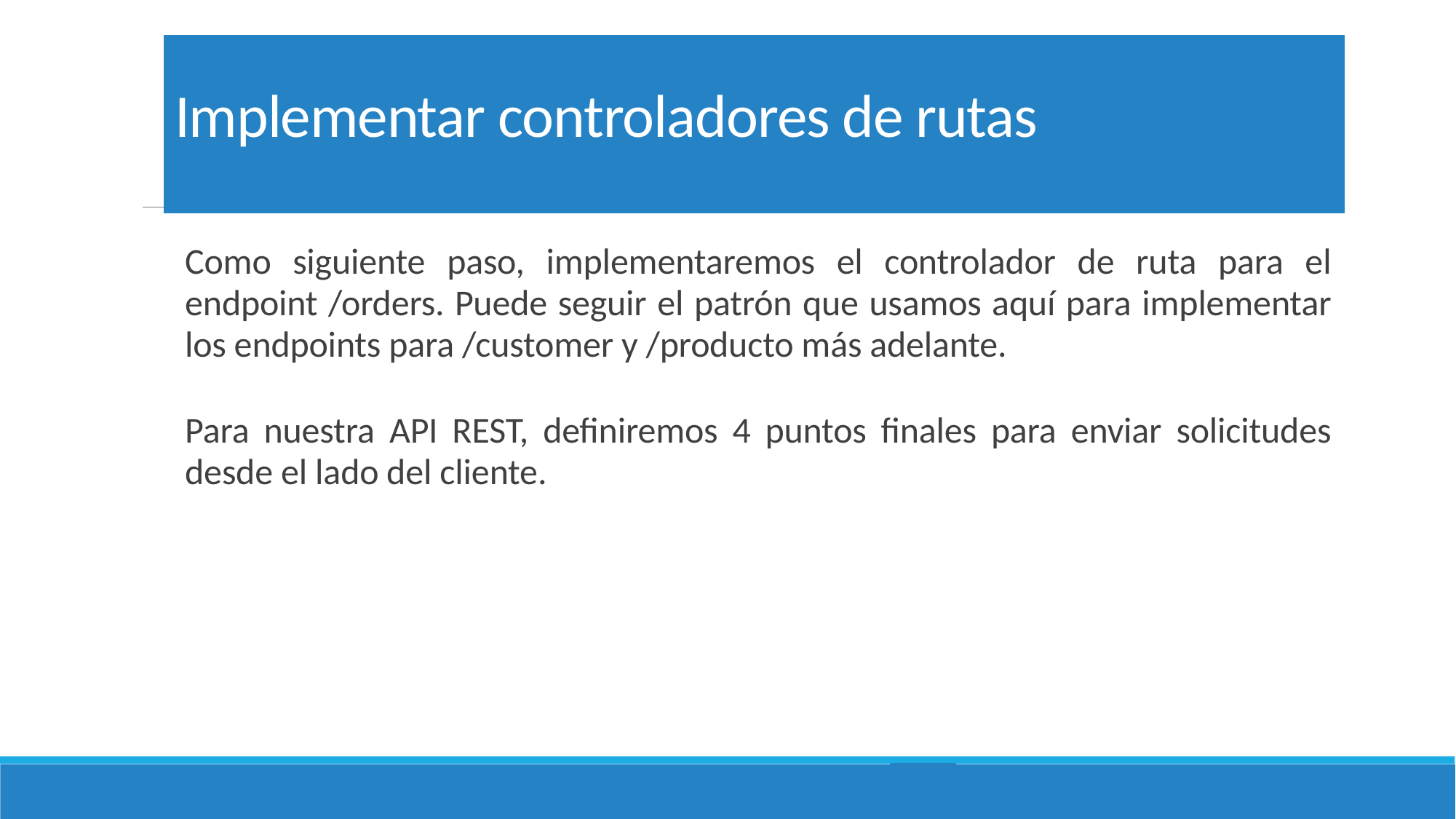

# Implementar controladores de rutas
Como siguiente paso, implementaremos el controlador de ruta para el endpoint /orders. Puede seguir el patrón que usamos aquí para implementar los endpoints para /customer y /producto más adelante.

Para nuestra API REST, definiremos 4 puntos finales para enviar solicitudes desde el lado del cliente.